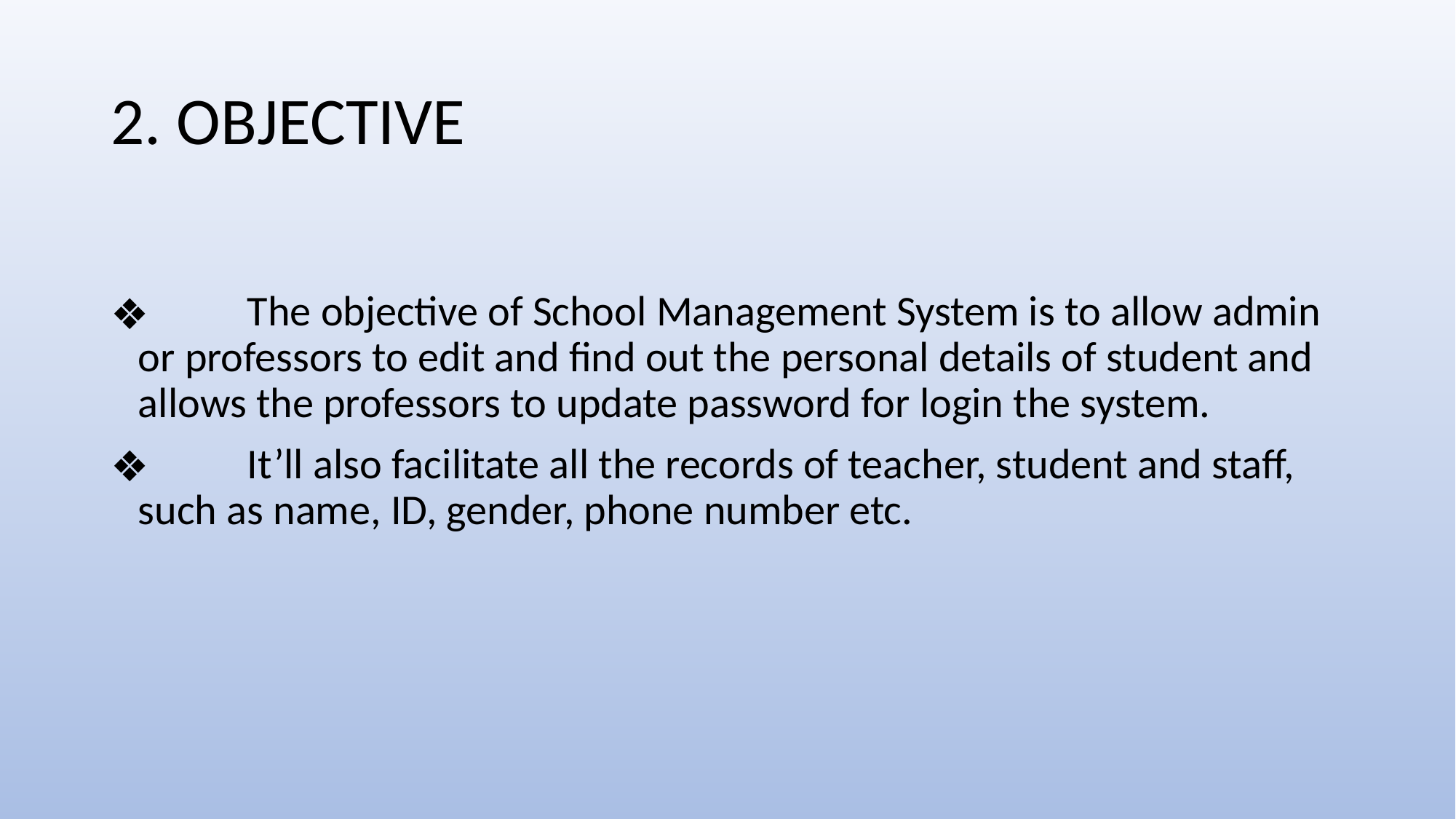

# 2. OBJECTIVE

	The objective of School Management System is to allow admin or professors to edit and find out the personal details of student and allows the professors to update password for login the system.
	It’ll also facilitate all the records of teacher, student and staff, such as name, ID, gender, phone number etc.